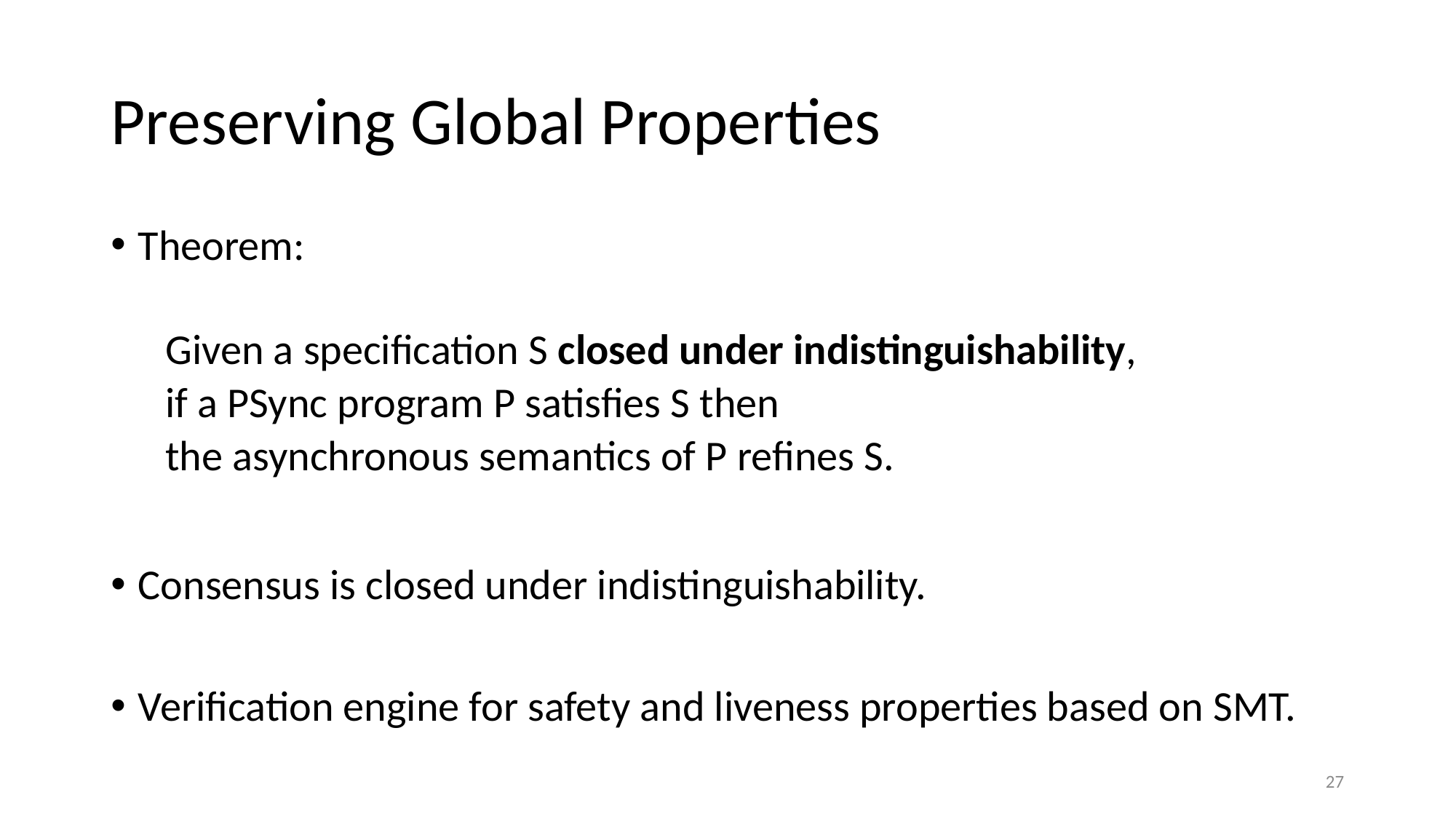

# Preserving Global Properties
Theorem:

Given a specification S closed under indistinguishability,
if a PSync program P satisfies S then
the asynchronous semantics of P refines S.

Consensus is closed under indistinguishability.

Verification engine for safety and liveness properties based on SMT.
27